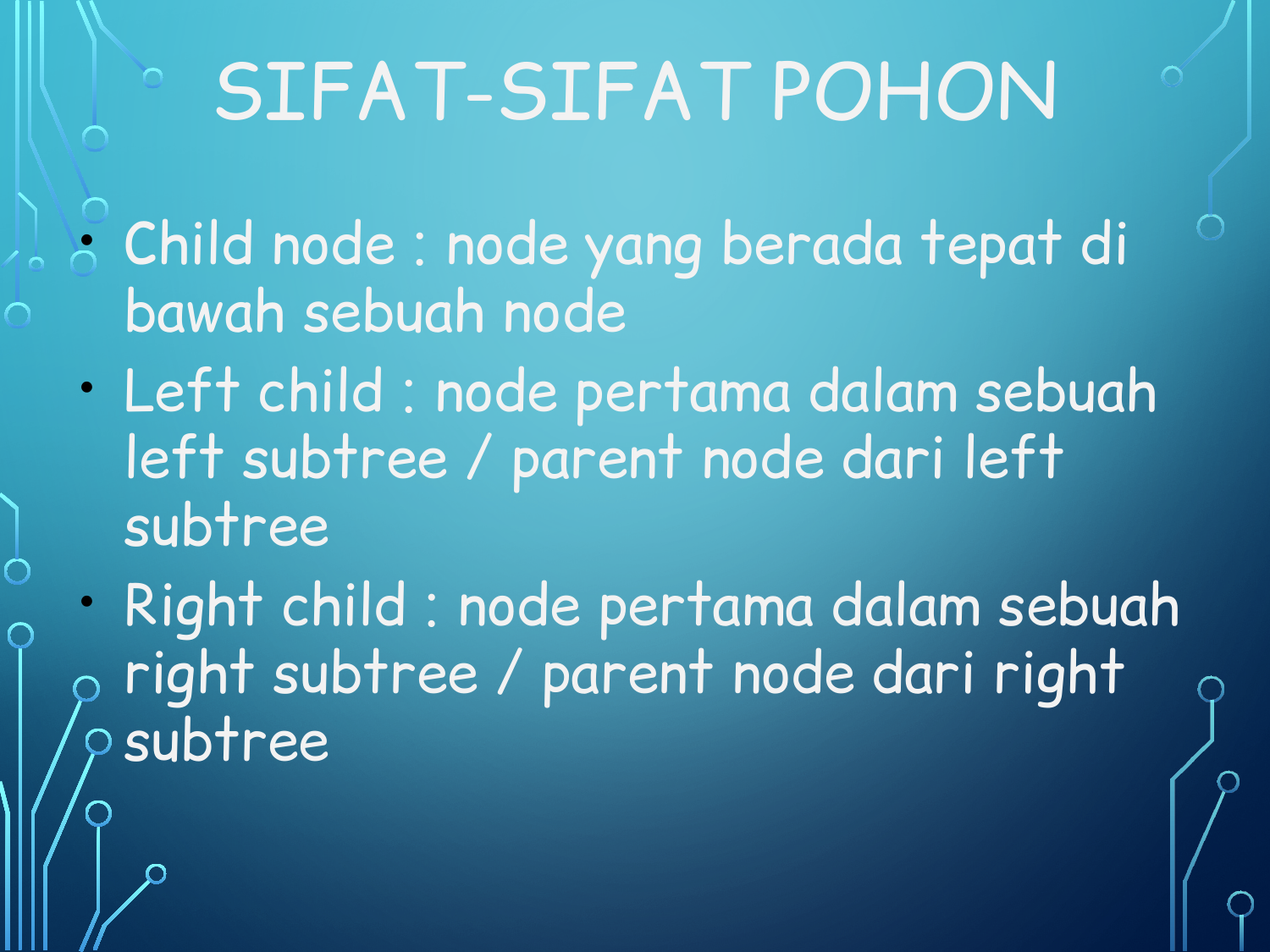

# Sifat-sifat pohon
Child node : node yang berada tepat di bawah sebuah node
Left child : node pertama dalam sebuah left subtree / parent node dari left subtree
Right child : node pertama dalam sebuah right subtree / parent node dari right  subtree